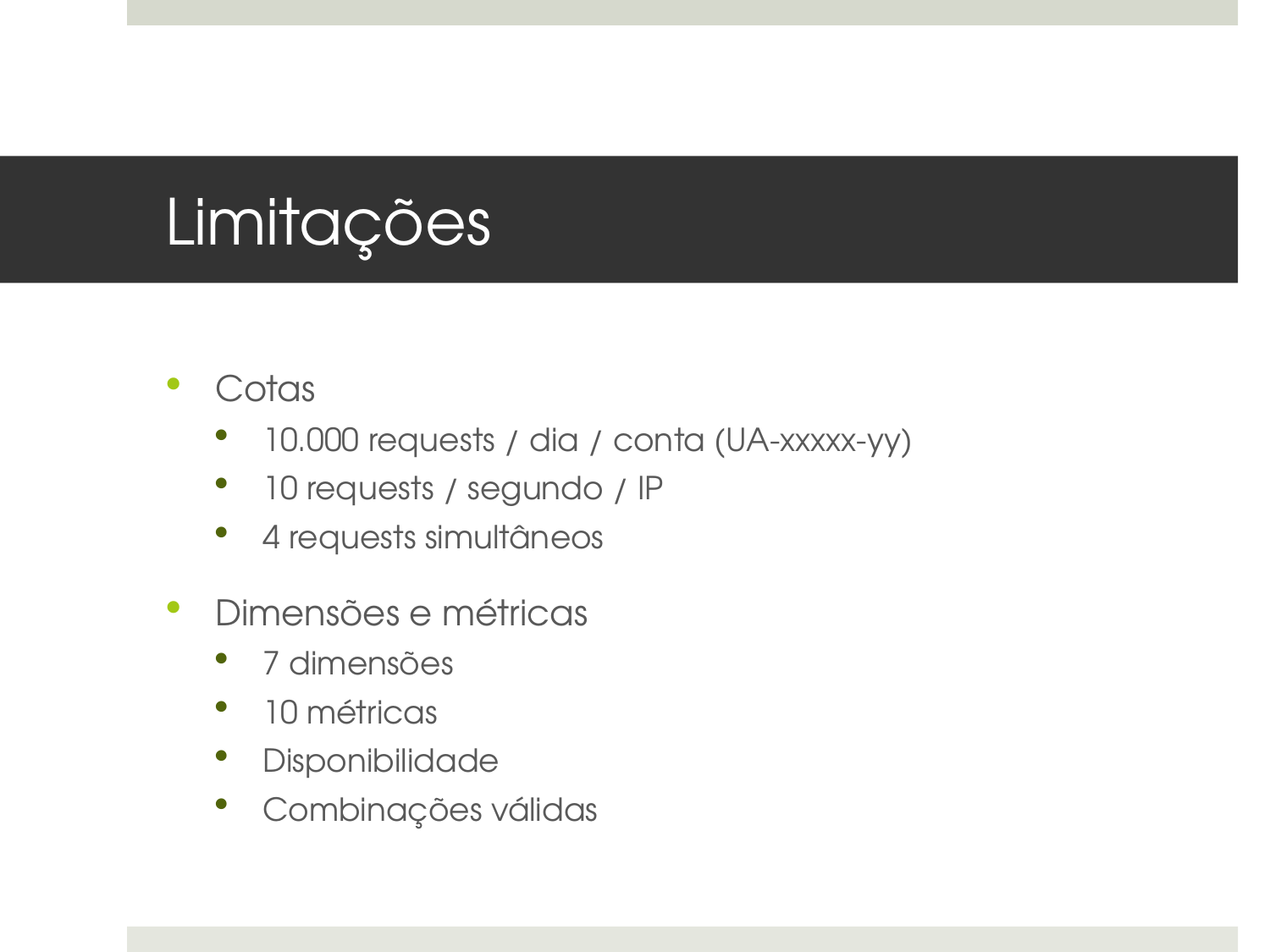

# Limitações
Cotas
10.000 requests / dia / conta (UA-xxxxx-yy)
10 requests / segundo / IP
4 requests simultâneos
Dimensões e métricas
7 dimensões
10 métricas
Disponibilidade
Combinações válidas